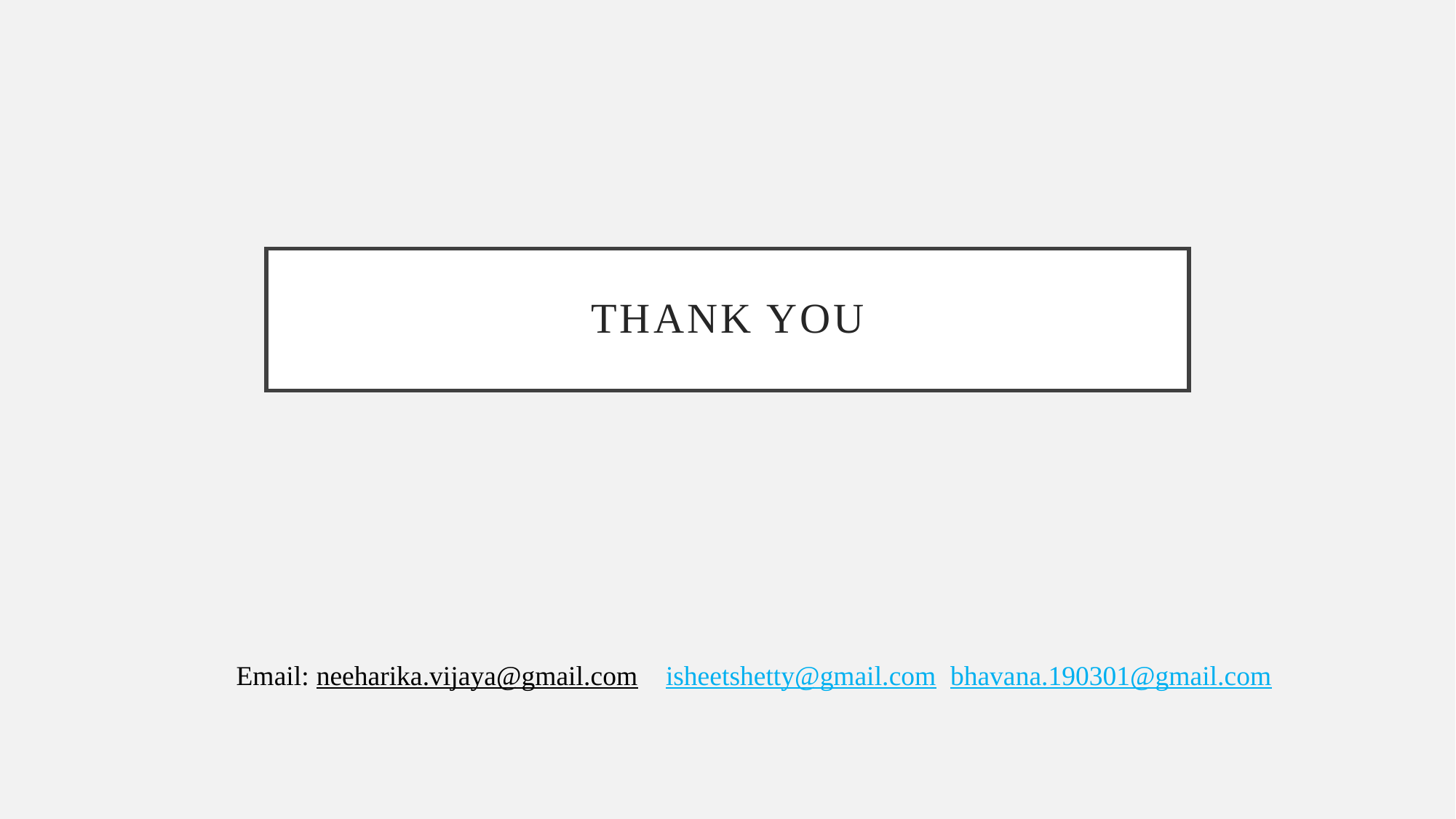

# Thank you

Email: neeharika.vijaya@gmail.com    isheetshetty@gmail.com  bhavana.190301@gmail.com